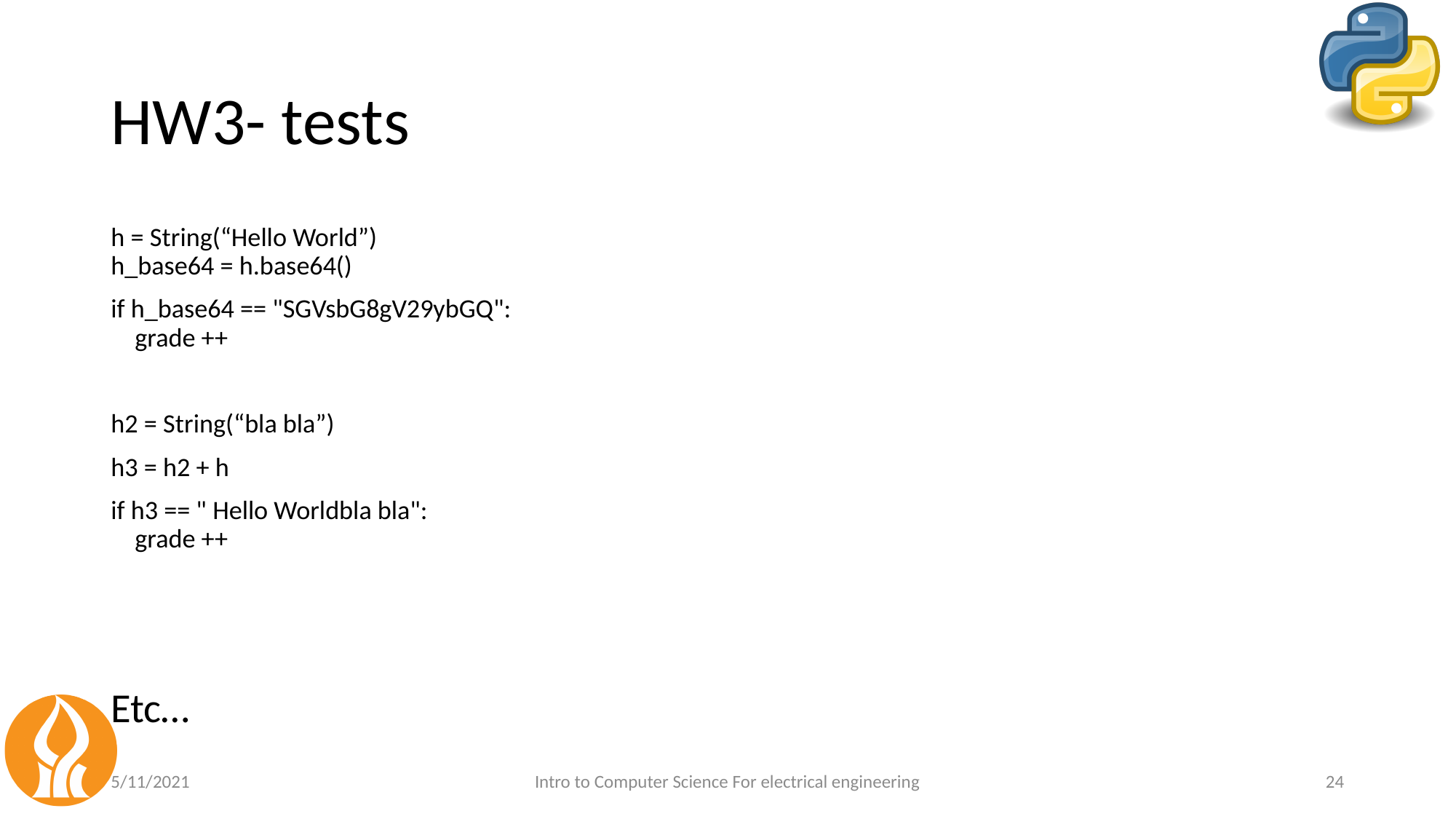

# HW3- tests
h = String(“Hello World”)
h_base64 = h.base64()
if h_base64 == "SGVsbG8gV29ybGQ":
    grade ++

h2 = String(“bla bla”)
h3 = h2 + h
if h3 == " Hello Worldbla bla":
    grade ++

Etc…
5/11/2021
Intro to Computer Science For electrical engineering
24